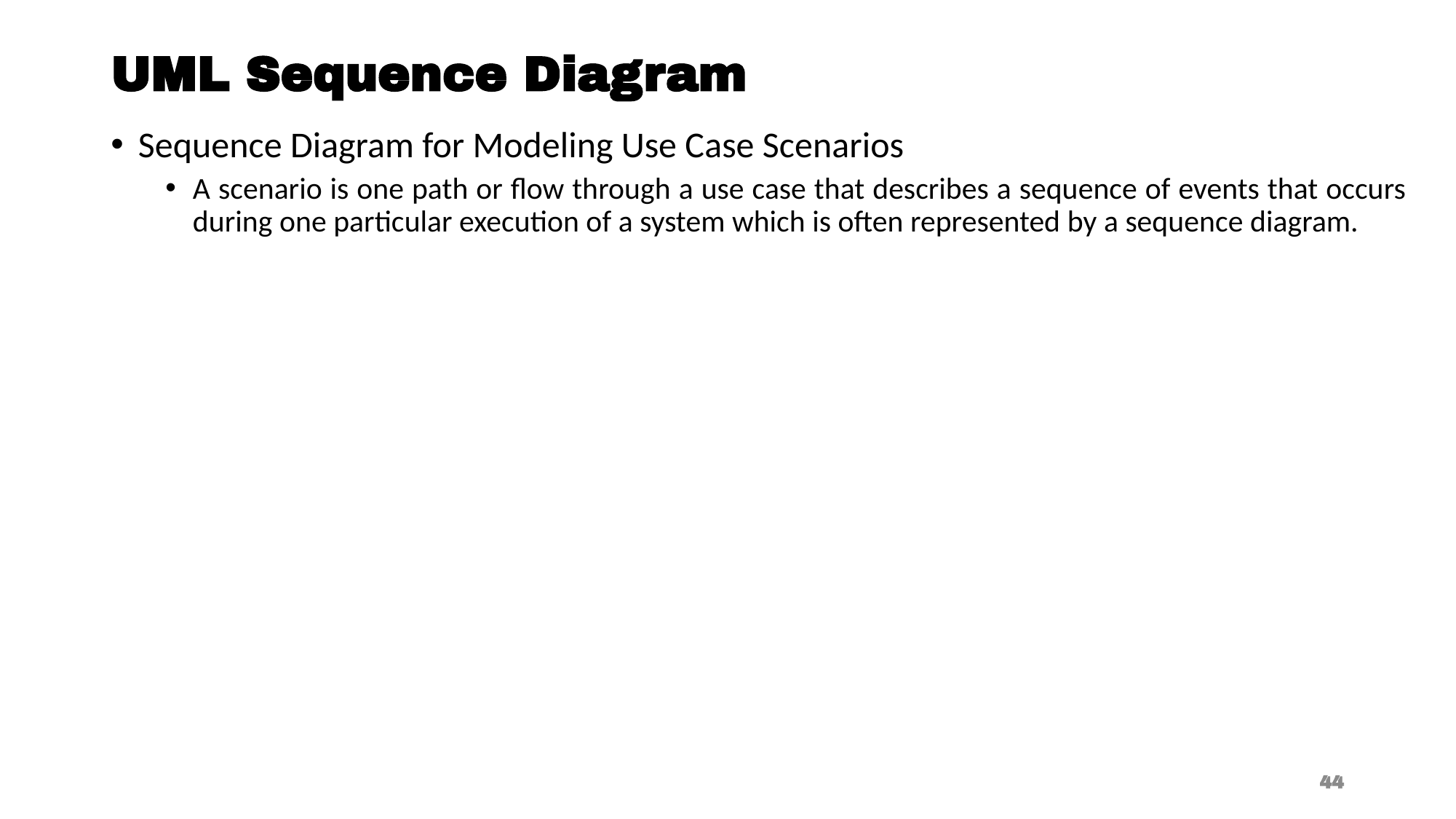

# UML Sequence Diagram
Sequence Diagram for Modeling Use Case Scenarios
A scenario is one path or flow through a use case that describes a sequence of events that occurs during one particular execution of a system which is often represented by a sequence diagram.
44